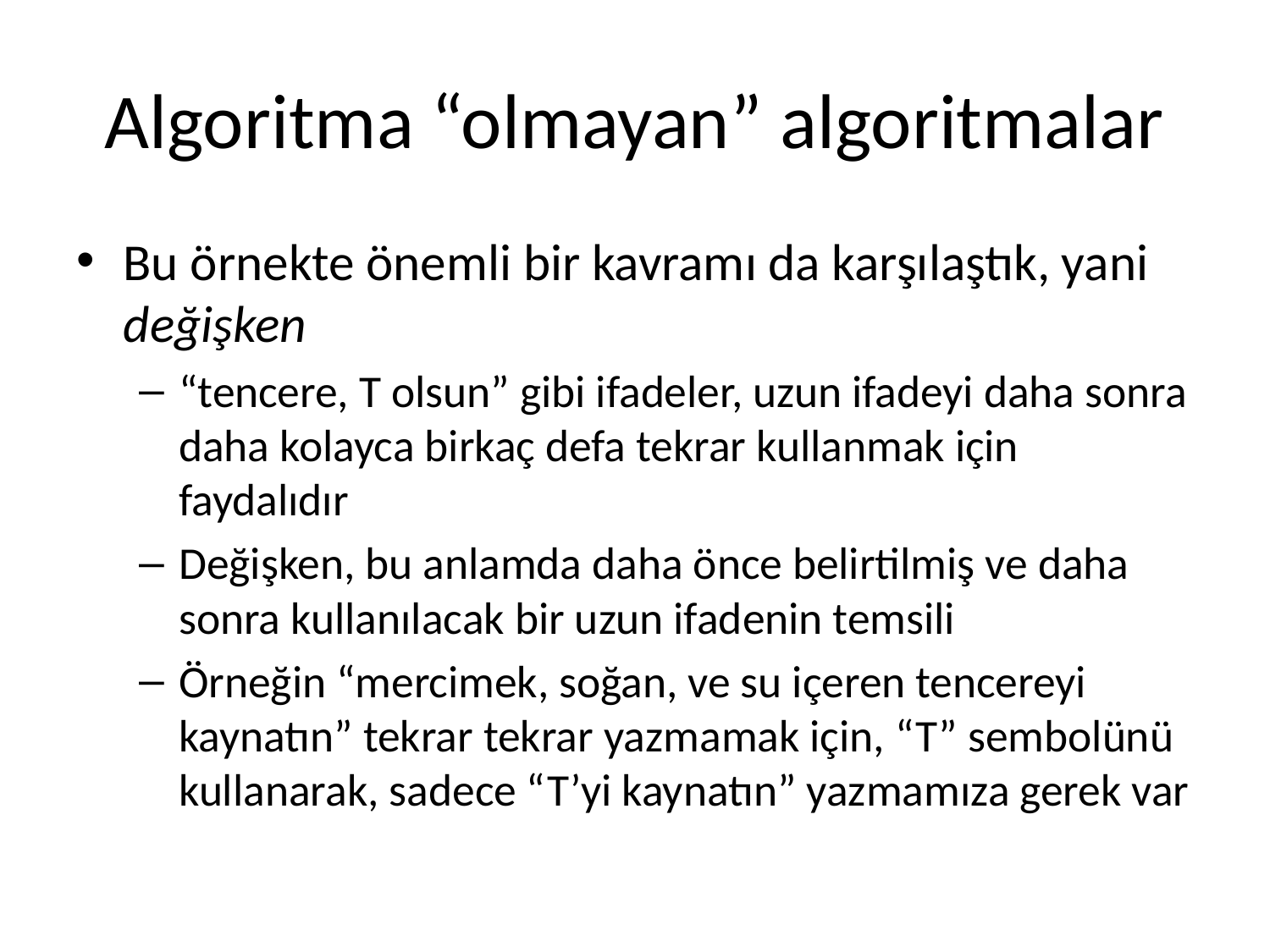

# Algoritma “olmayan” algoritmalar
Bu örnekte önemli bir kavramı da karşılaştık, yani değişken
“tencere, T olsun” gibi ifadeler, uzun ifadeyi daha sonra daha kolayca birkaç defa tekrar kullanmak için faydalıdır
Değişken, bu anlamda daha önce belirtilmiş ve daha sonra kullanılacak bir uzun ifadenin temsili
Örneğin “mercimek, soğan, ve su içeren tencereyi kaynatın” tekrar tekrar yazmamak için, “T” sembolünü kullanarak, sadece “T’yi kaynatın” yazmamıza gerek var